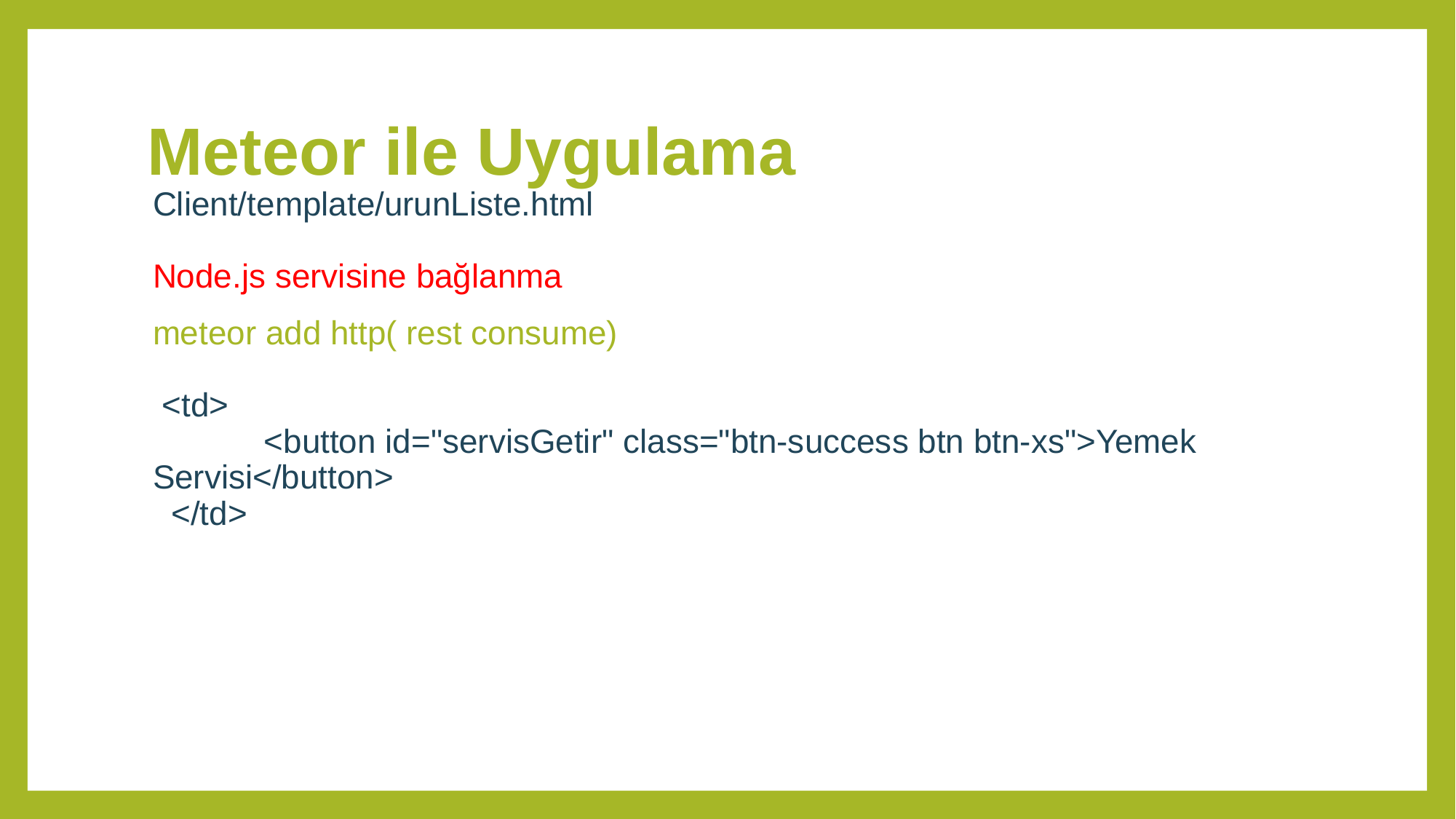

# Meteor ile Uygulama
Client/template/urunListe.html

Node.js servisine bağlanma
meteor add http( rest consume)

 <td>
            <button id="servisGetir" class="btn-success btn btn-xs">Yemek Servisi</button>
  </td>